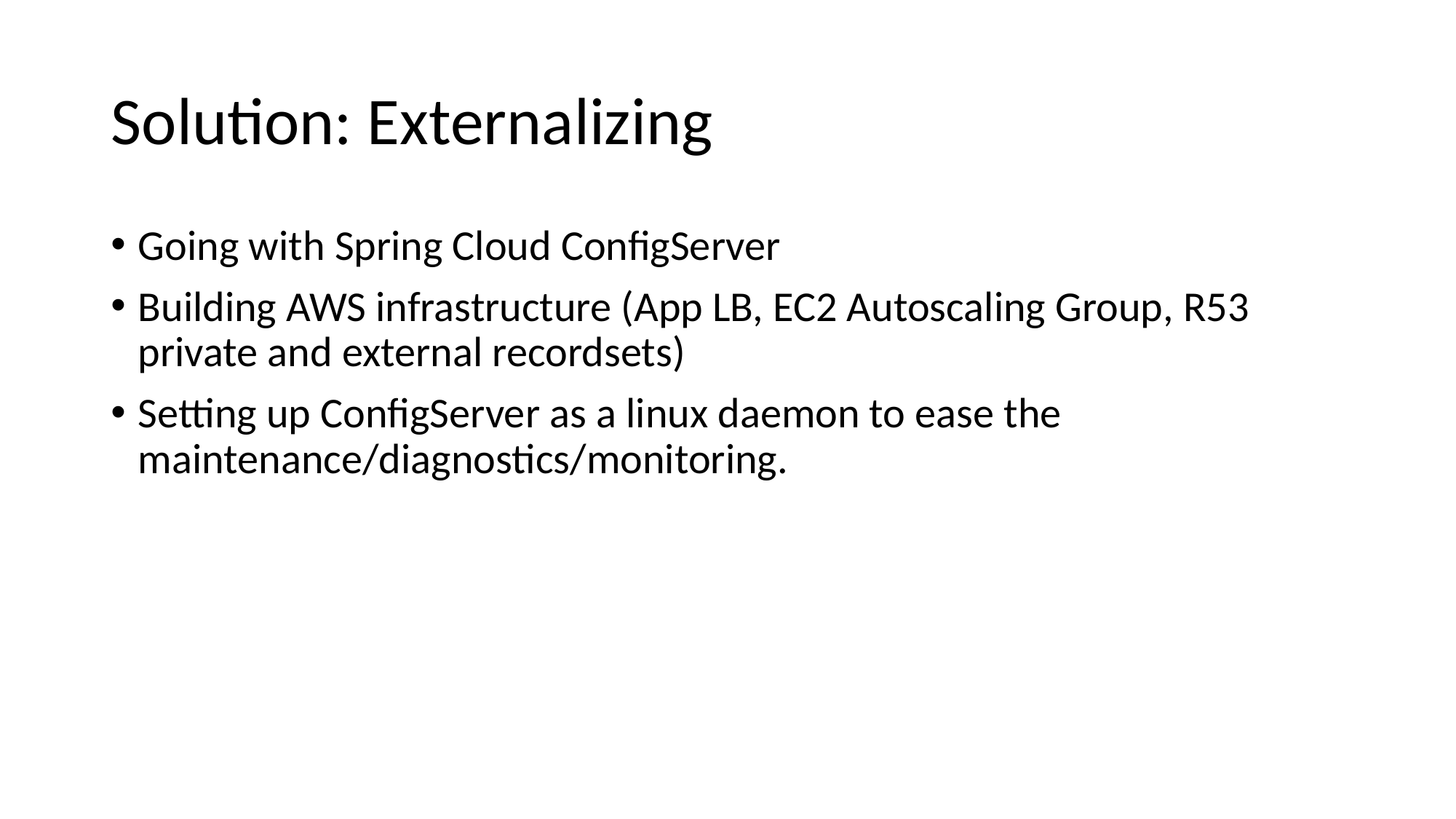

# Solution: Externalizing
Going with Spring Cloud ConfigServer
Building AWS infrastructure (App LB, EC2 Autoscaling Group, R53 private and external recordsets)
Setting up ConfigServer as a linux daemon to ease the maintenance/diagnostics/monitoring.